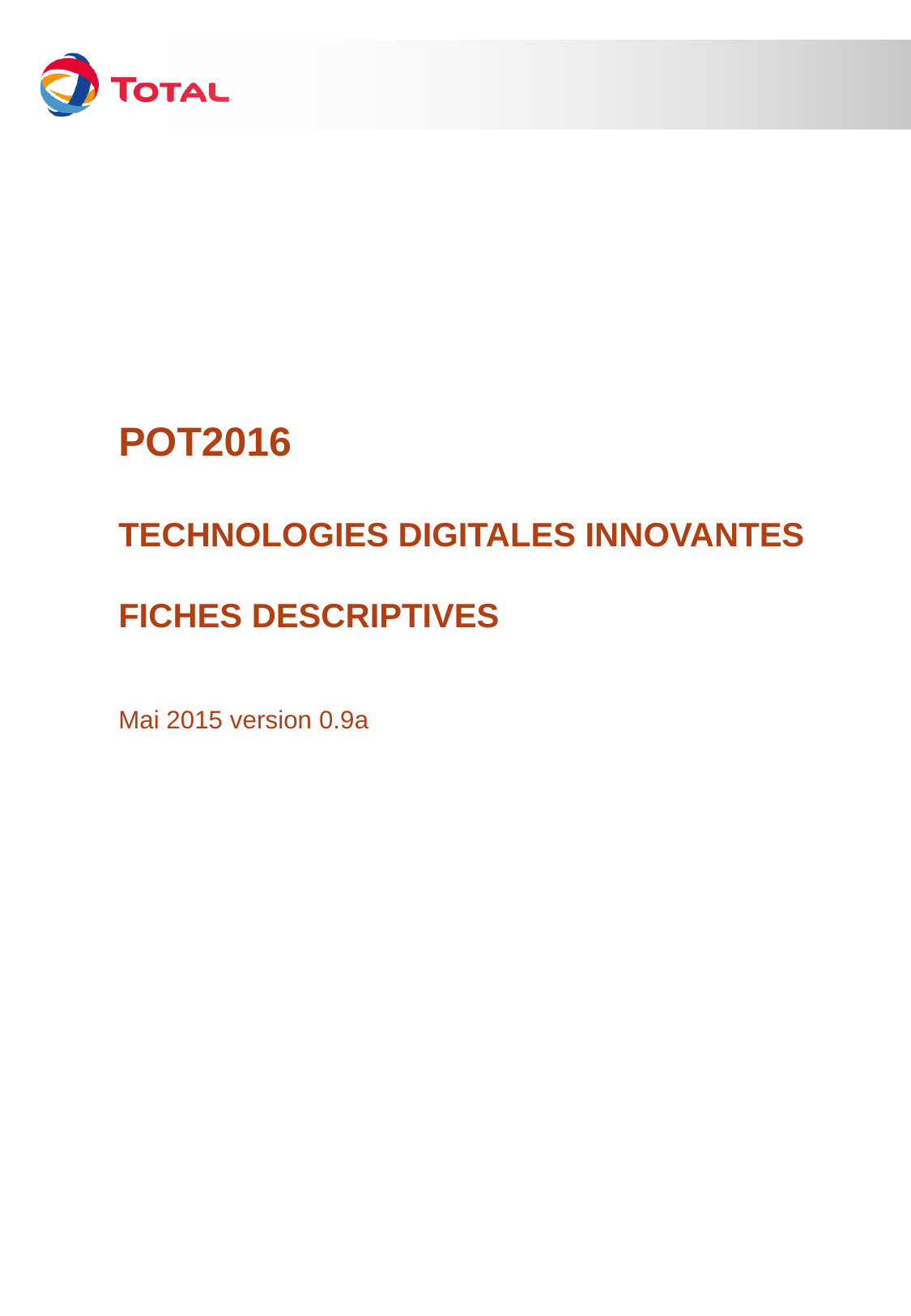

# POT2016 technologies digitales innovantes Fiches descriptives
Mai 2015 version 0.9a